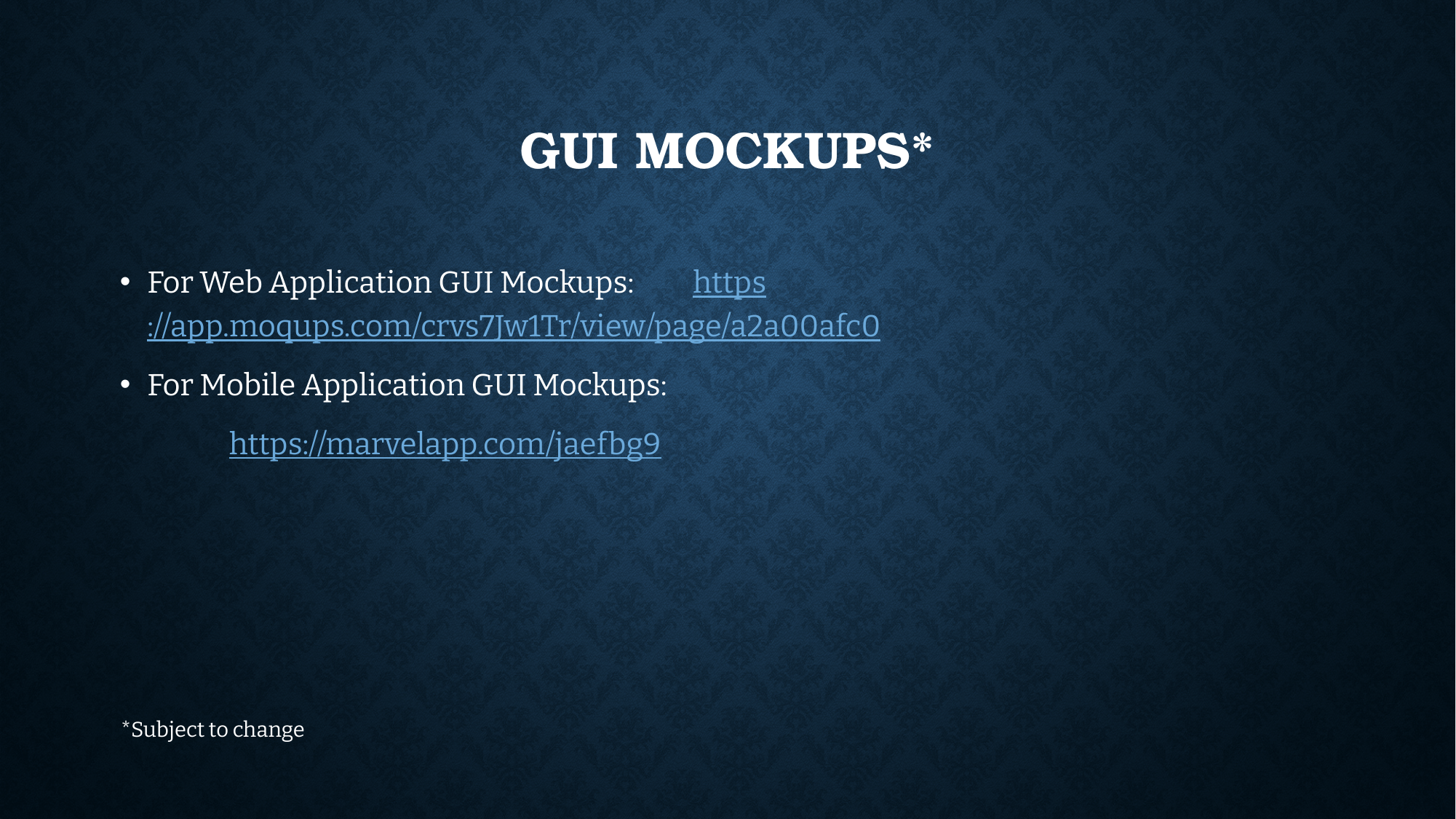

# GUI mockups*
For Web Application GUI Mockups: 	https://app.moqups.com/crvs7Jw1Tr/view/page/a2a00afc0
For Mobile Application GUI Mockups:
	https://marvelapp.com/jaefbg9
*Subject to change